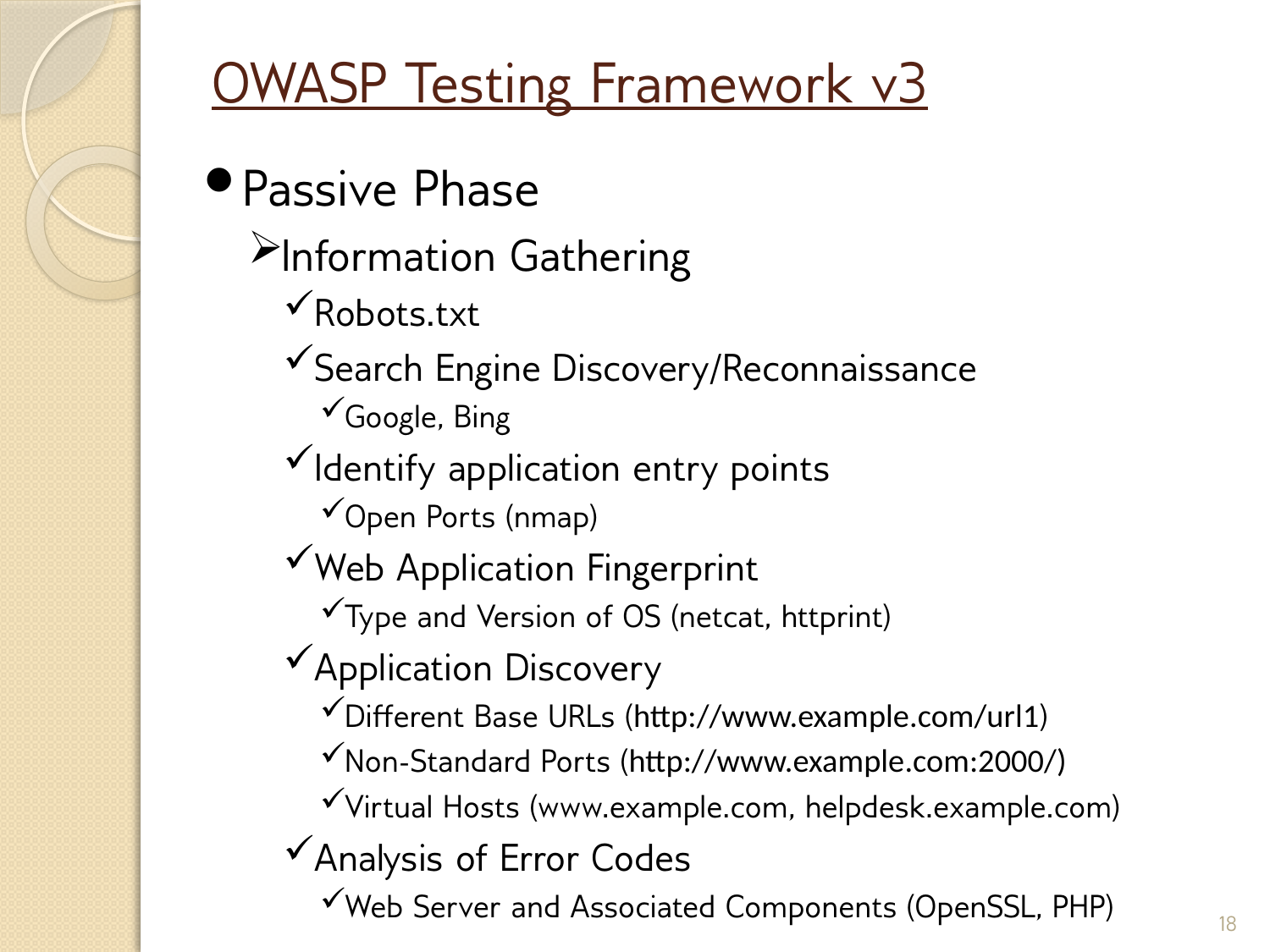

# OWASP Testing Framework v3
Passive Phase
Information Gathering
Robots.txt
Search Engine Discovery/Reconnaissance
Google, Bing
Identify application entry points
Open Ports (nmap)
Web Application Fingerprint
Type and Version of OS (netcat, httprint)
Application Discovery
Different Base URLs (http://www.example.com/url1)
Non-Standard Ports (http://www.example.com:2000/)
Virtual Hosts (www.example.com, helpdesk.example.com)
Analysis of Error Codes
Web Server and Associated Components (OpenSSL, PHP)

18